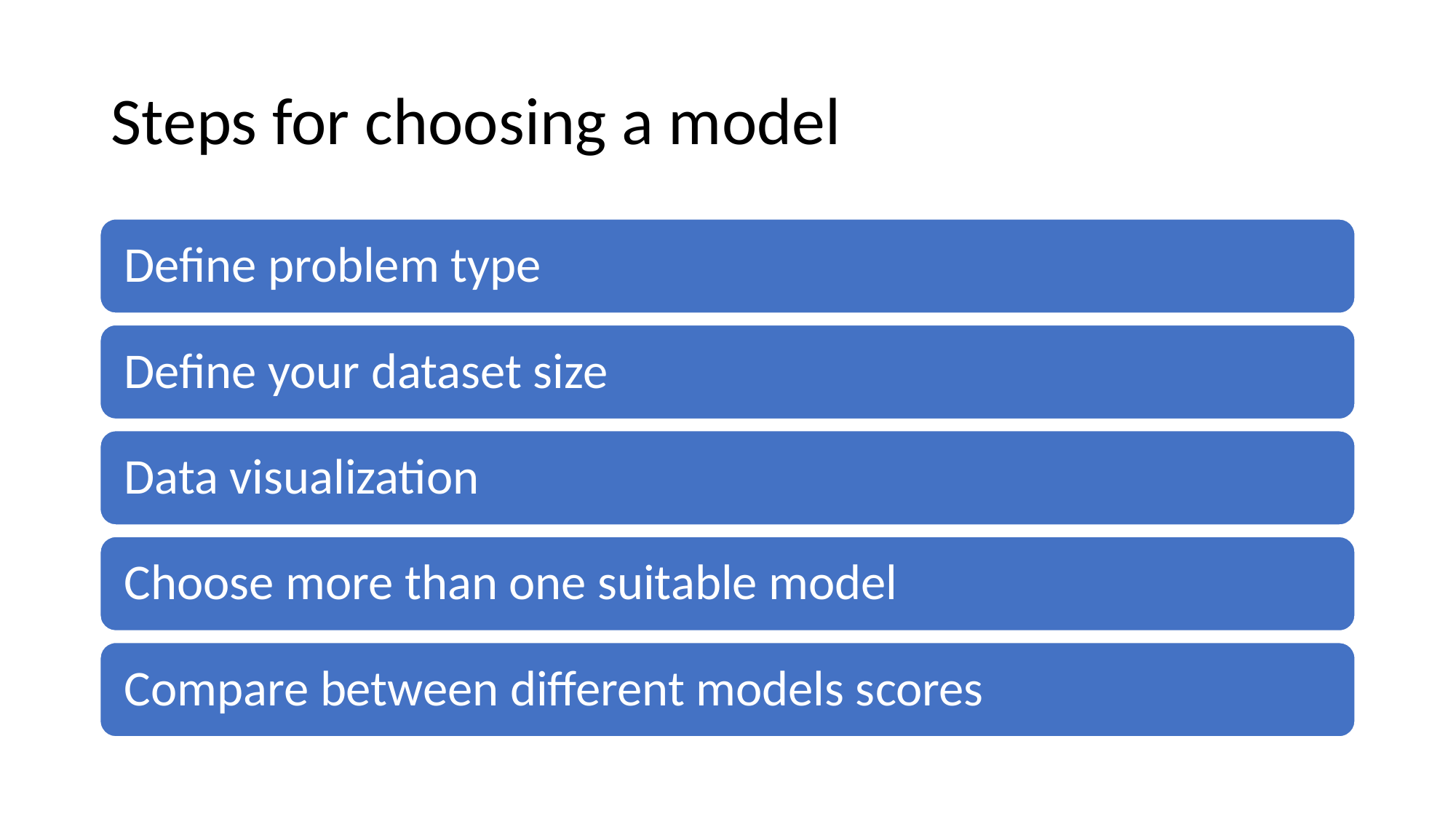

# Steps for choosing a model
Define problem type
Define your dataset size
Data visualization
Choose more than one suitable model
Compare between different models scores